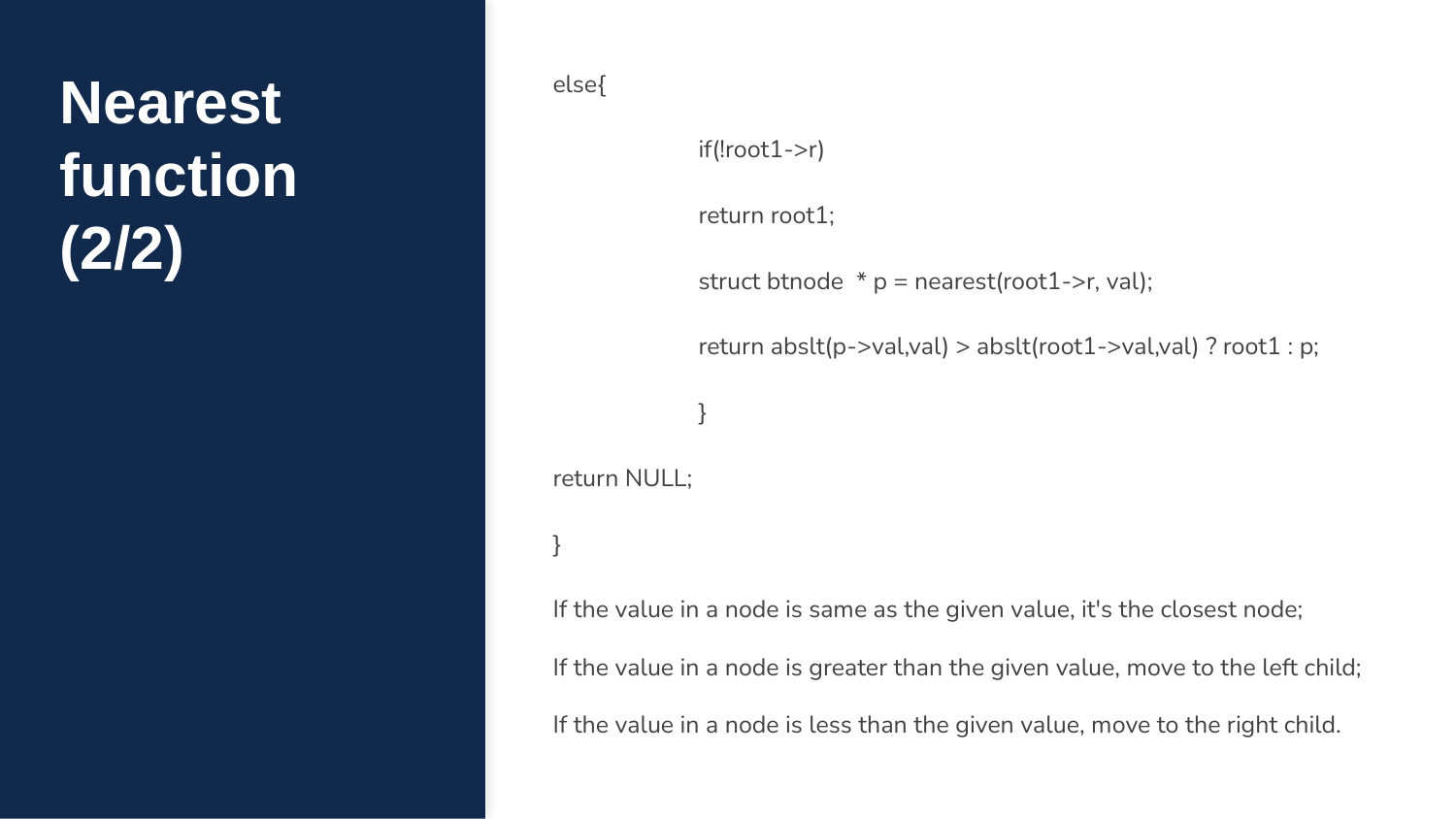

# Nearest function (2/2)

else{
    	if(!root1->r)
        	return root1;
     	struct btnode  * p = nearest(root1->r, val);
    	return abslt(p->val,val) > abslt(root1->val,val) ? root1 : p;
	}
return NULL;
}
If the value in a node is same as the given value, it's the closest node;
If the value in a node is greater than the given value, move to the left child;
If the value in a node is less than the given value, move to the right child.